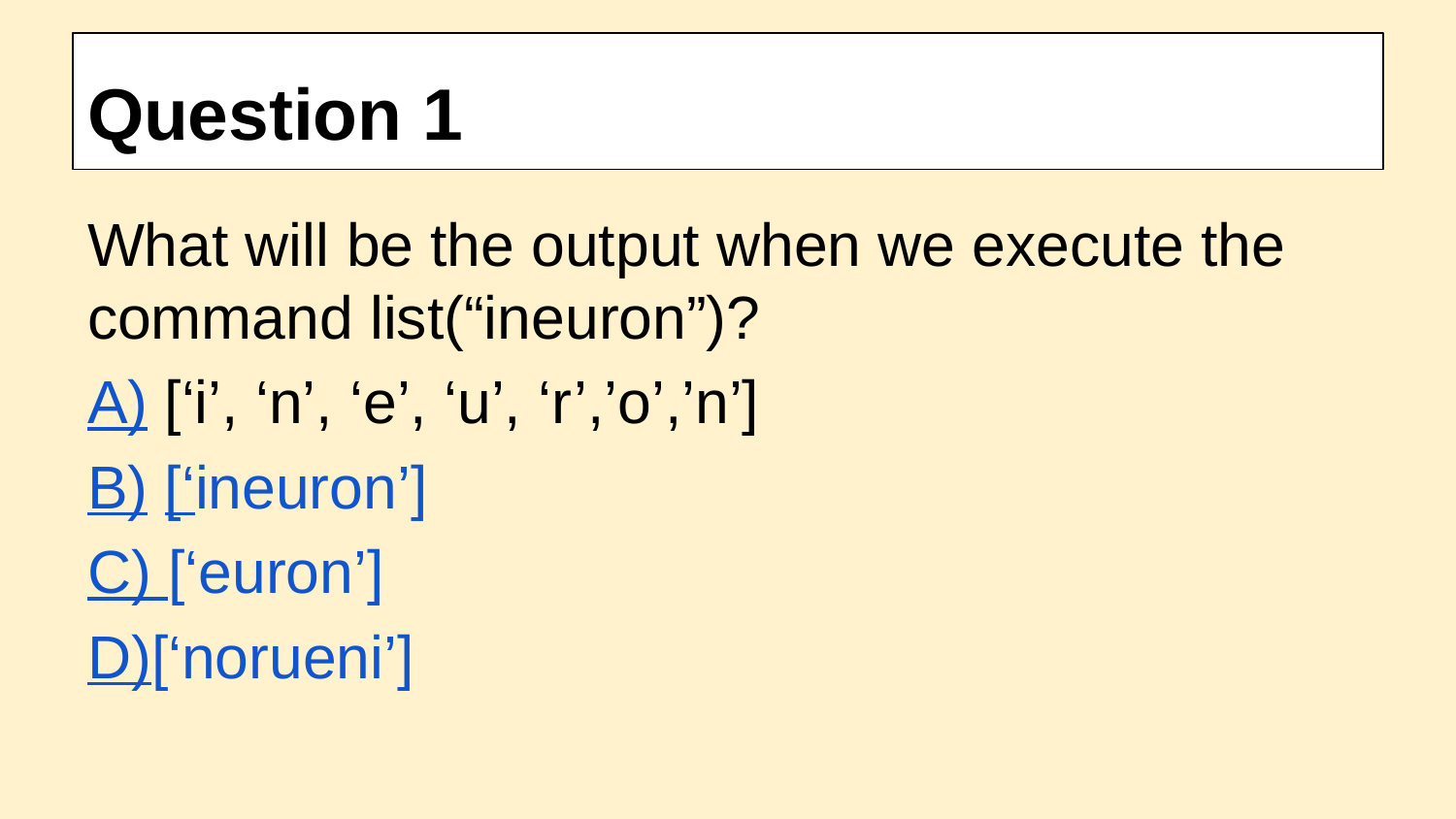

# Question 1
What will be the output when we execute the command list(“ineuron”)?
A) [‘i’, ‘n’, ‘e’, ‘u’, ‘r’,’o’,’n’]
B) [‘ineuron’]
C) [‘euron’]
D)[‘norueni’]